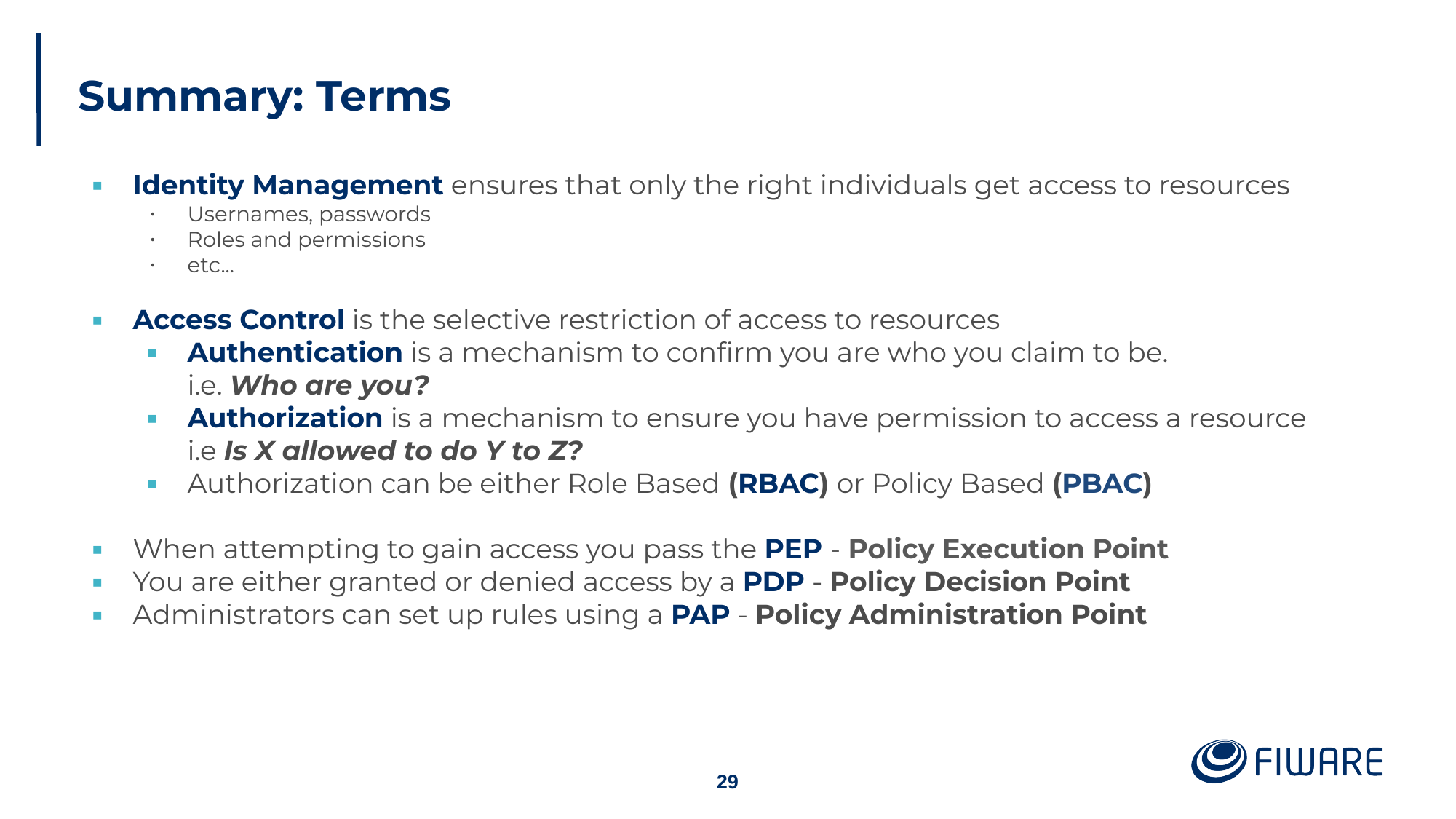

# Summary: Terms
Identity Management ensures that only the right individuals get access to resources
Usernames, passwords
Roles and permissions
etc...

Access Control is the selective restriction of access to resources
Authentication is a mechanism to confirm you are who you claim to be.
i.e. Who are you?
Authorization is a mechanism to ensure you have permission to access a resource
i.e Is X allowed to do Y to Z?
Authorization can be either Role Based (RBAC) or Policy Based (PBAC)

When attempting to gain access you pass the PEP - Policy Execution Point
You are either granted or denied access by a PDP - Policy Decision Point
Administrators can set up rules using a PAP - Policy Administration Point

29